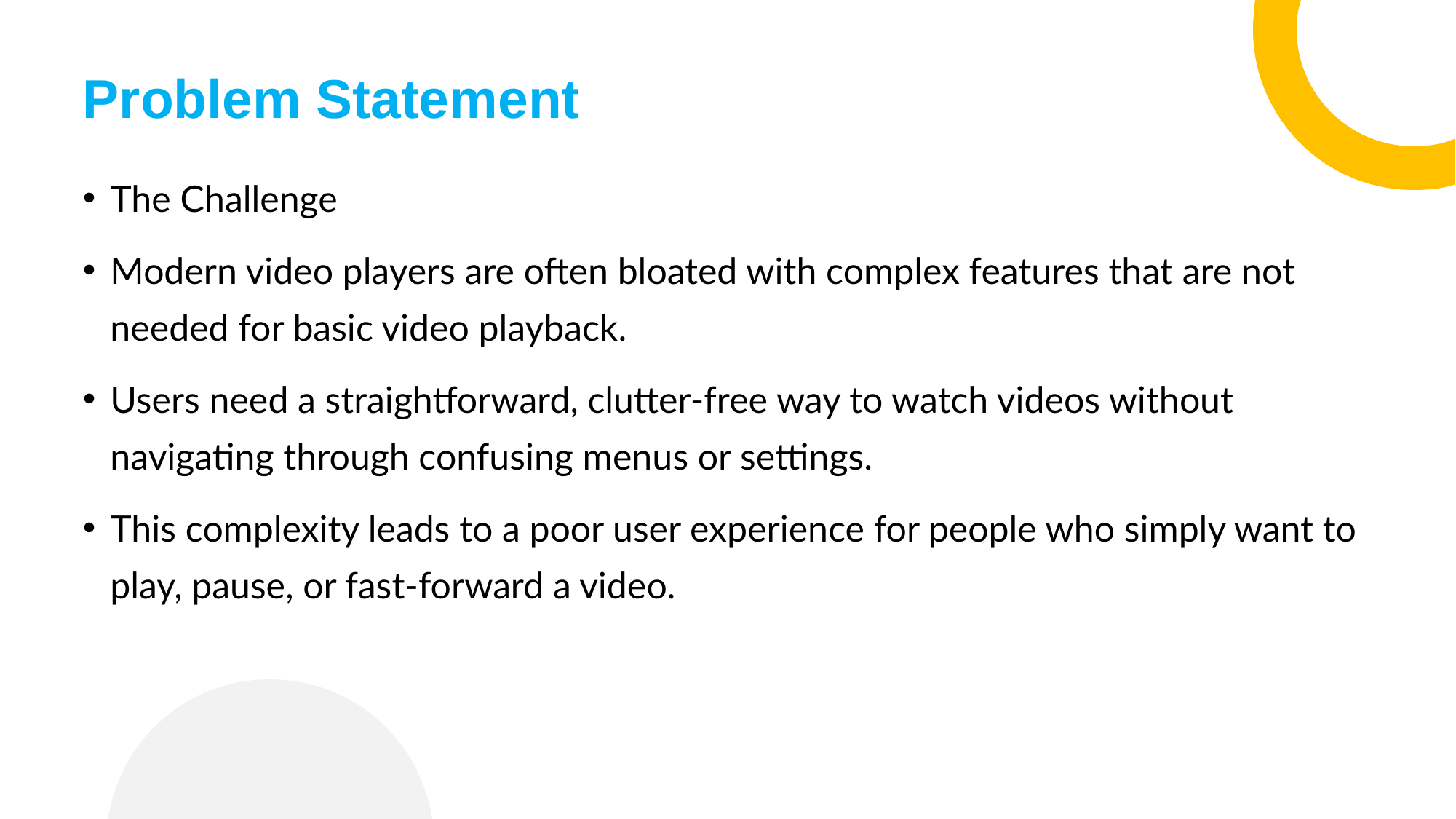

# Problem Statement
The Challenge
Modern video players are often bloated with complex features that are not needed for basic video playback.
Users need a straightforward, clutter-free way to watch videos without navigating through confusing menus or settings.
This complexity leads to a poor user experience for people who simply want to play, pause, or fast-forward a video.